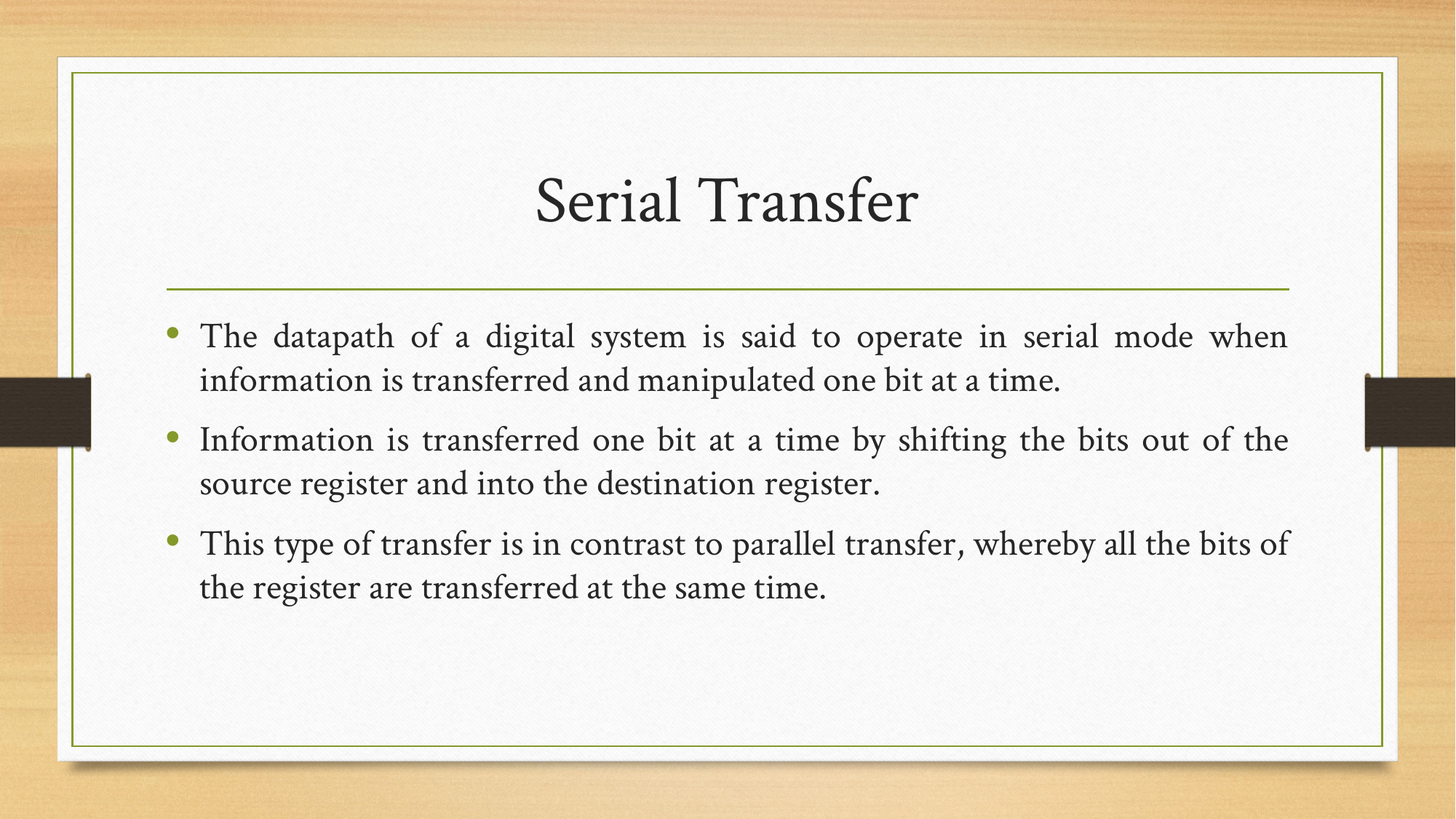

# Serial Transfer
The datapath of a digital system is said to operate in serial mode when information is transferred and manipulated one bit at a time.
Information is transferred one bit at a time by shifting the bits out of the source register and into the destination register.
This type of transfer is in contrast to parallel transfer, whereby all the bits of the register are transferred at the same time.